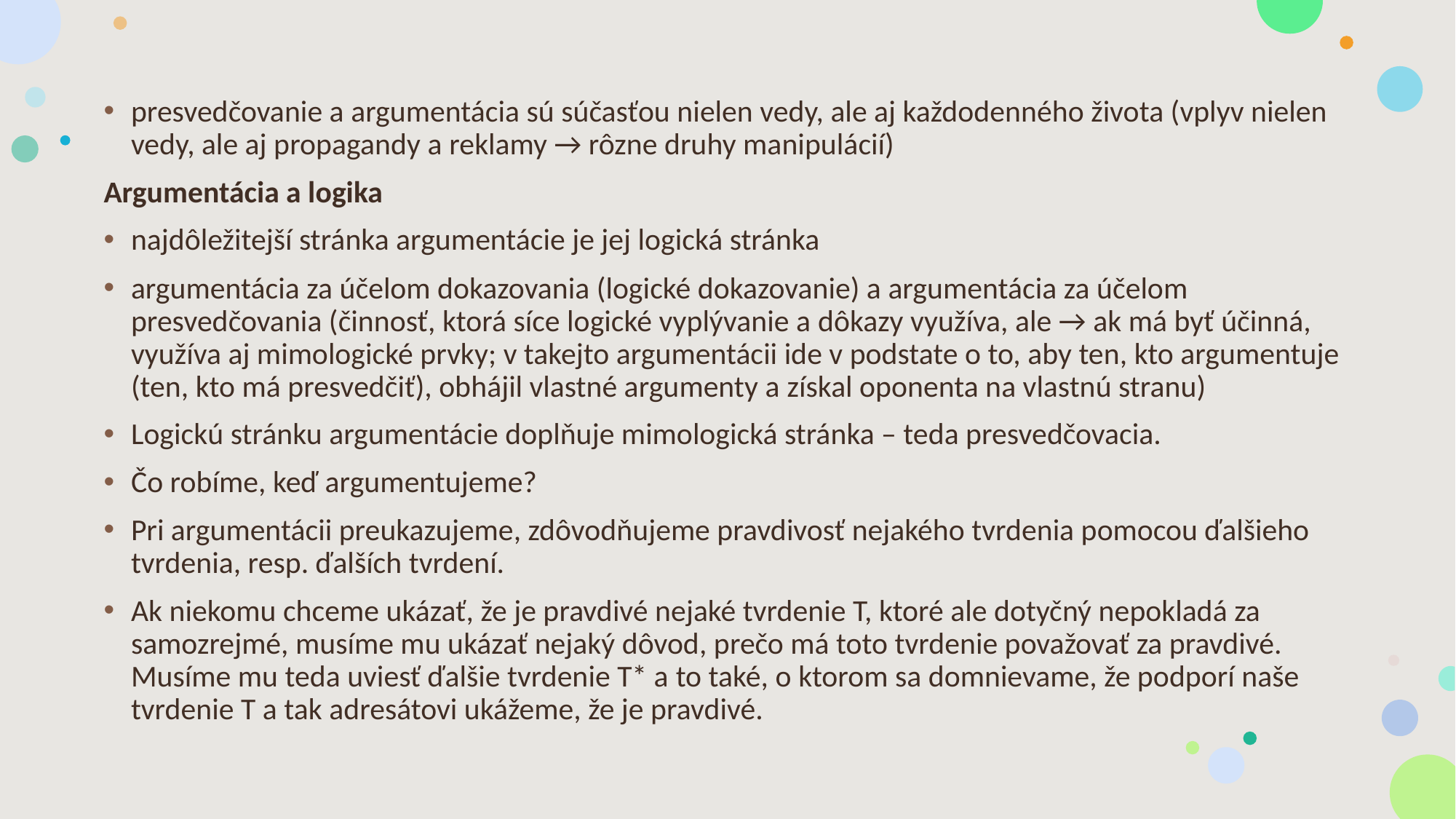

#
presvedčovanie a argumentácia sú súčasťou nielen vedy, ale aj každodenného života (vplyv nielen vedy, ale aj propagandy a reklamy → rôzne druhy manipulácií)
Argumentácia a logika
najdôležitejší stránka argumentácie je jej logická stránka
argumentácia za účelom dokazovania (logické dokazovanie) a argumentácia za účelom presvedčovania (činnosť, ktorá síce logické vyplývanie a dôkazy využíva, ale → ak má byť účinná, využíva aj mimologické prvky; v takejto argumentácii ide v podstate o to, aby ten, kto argumentuje (ten, kto má presvedčiť), obhájil vlastné argumenty a získal oponenta na vlastnú stranu)
Logickú stránku argumentácie doplňuje mimologická stránka – teda presvedčovacia.
Čo robíme, keď argumentujeme?
Pri argumentácii preukazujeme, zdôvodňujeme pravdivosť nejakého tvrdenia pomocou ďalšieho tvrdenia, resp. ďalších tvrdení.
Ak niekomu chceme ukázať, že je pravdivé nejaké tvrdenie T, ktoré ale dotyčný nepokladá za samozrejmé, musíme mu ukázať nejaký dôvod, prečo má toto tvrdenie považovať za pravdivé. Musíme mu teda uviesť ďalšie tvrdenie T* a to také, o ktorom sa domnievame, že podporí naše tvrdenie T a tak adresátovi ukážeme, že je pravdivé.